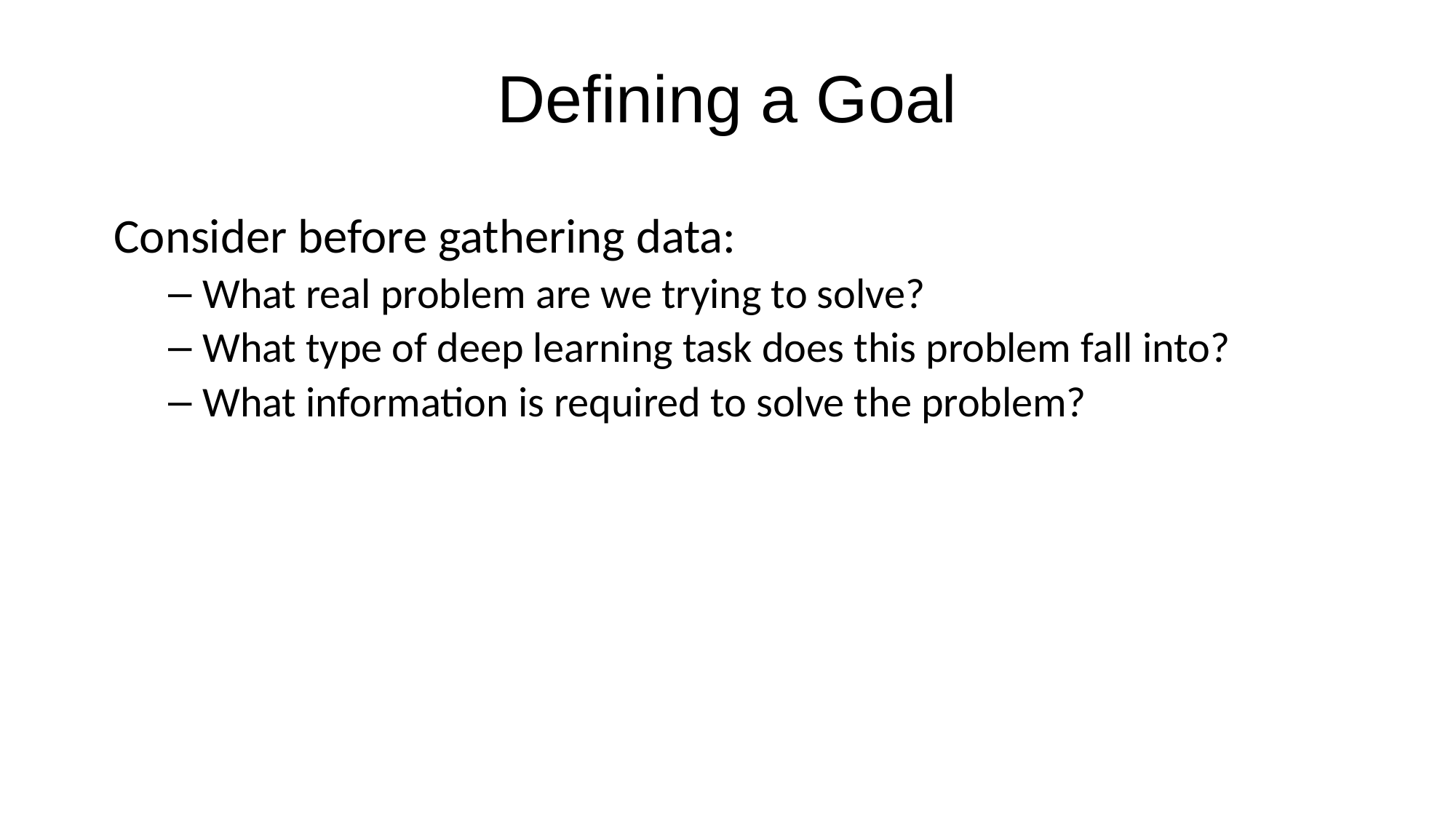

# Defining a Goal
Consider before gathering data:
What real problem are we trying to solve?
What type of deep learning task does this problem fall into?
What information is required to solve the problem?